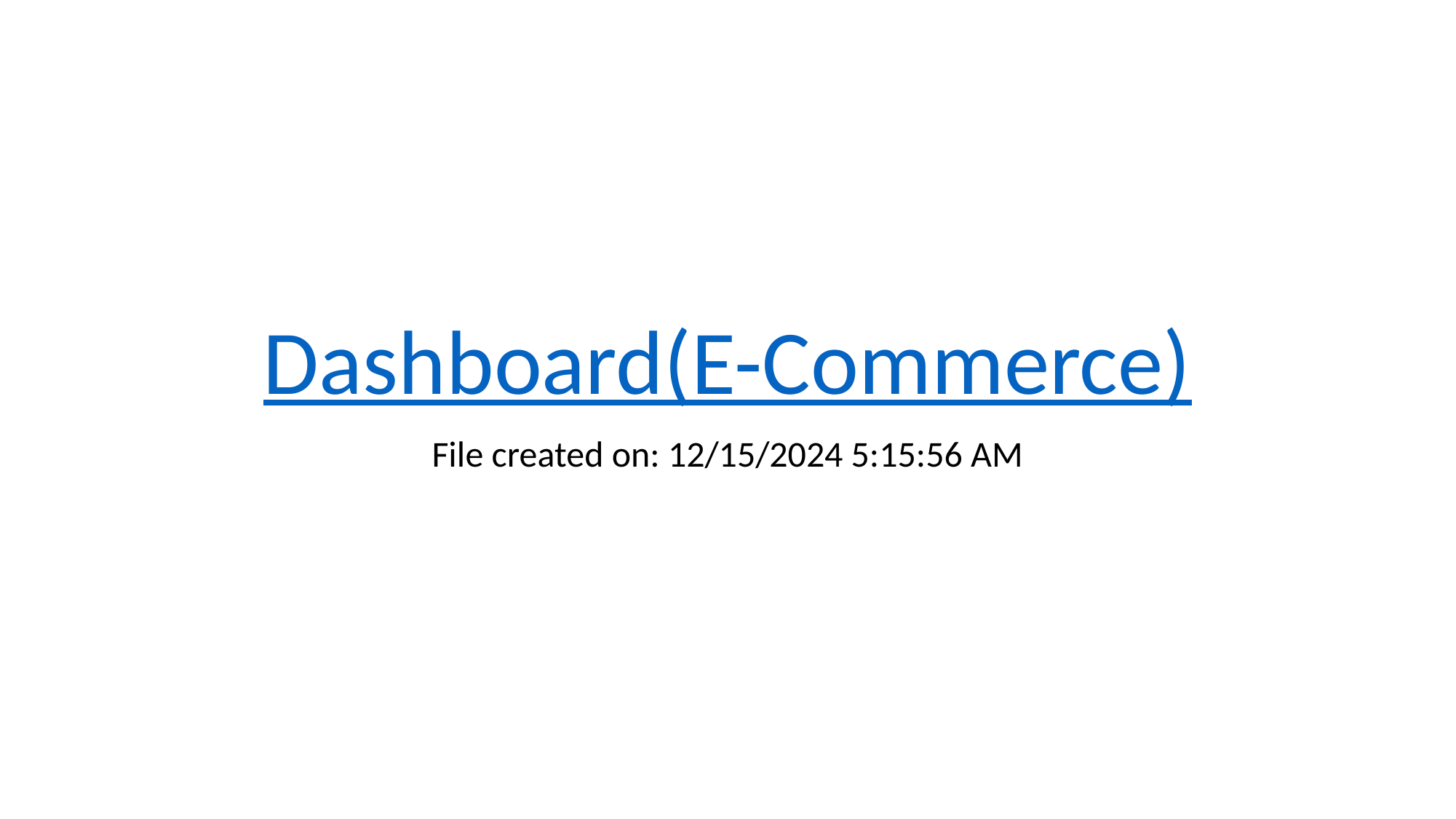

# Dashboard(E-Commerce)
File created on: 12/15/2024 5:15:56 AM